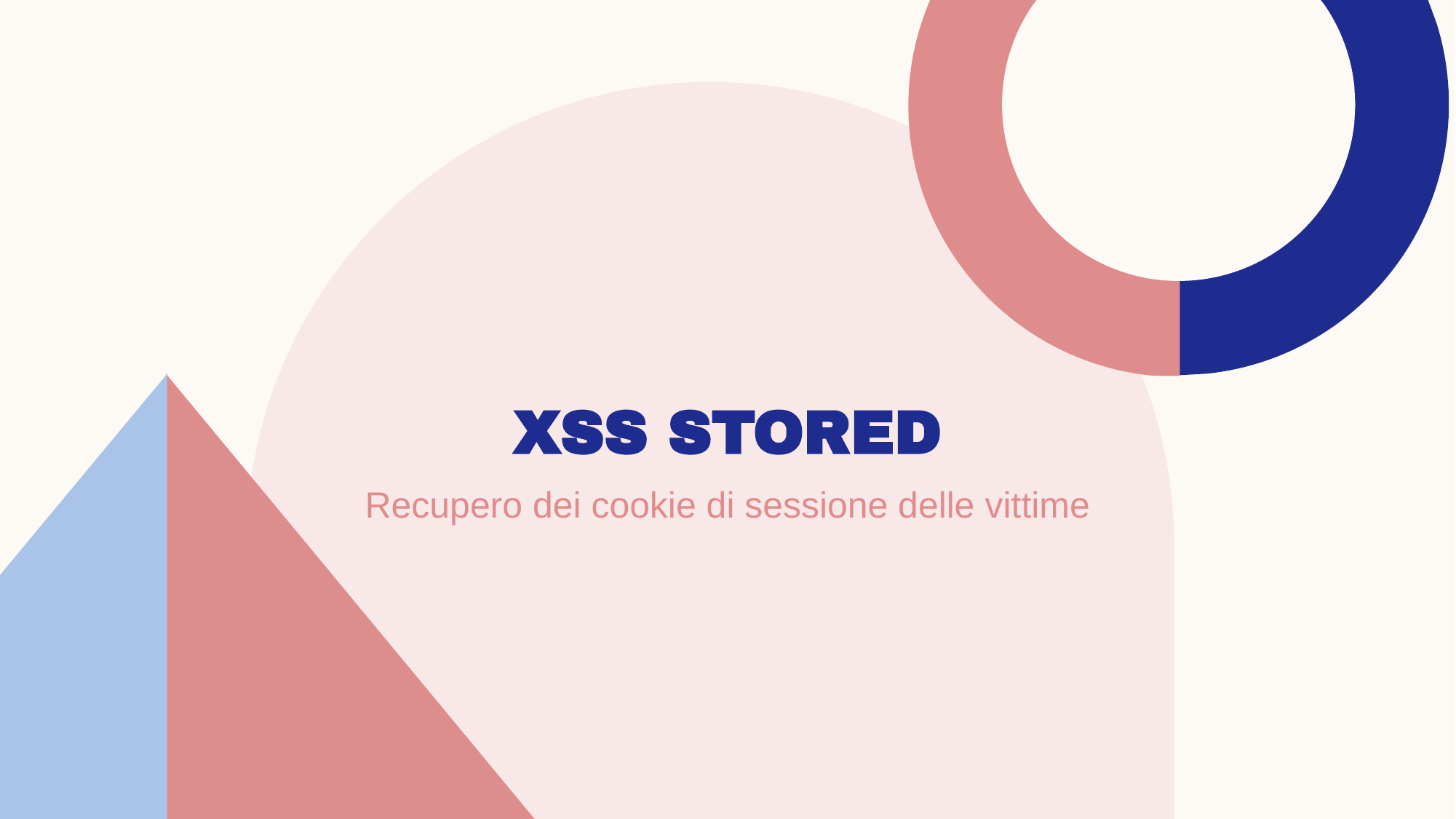

# XSS Stored
Recupero dei cookie di sessione delle vittime